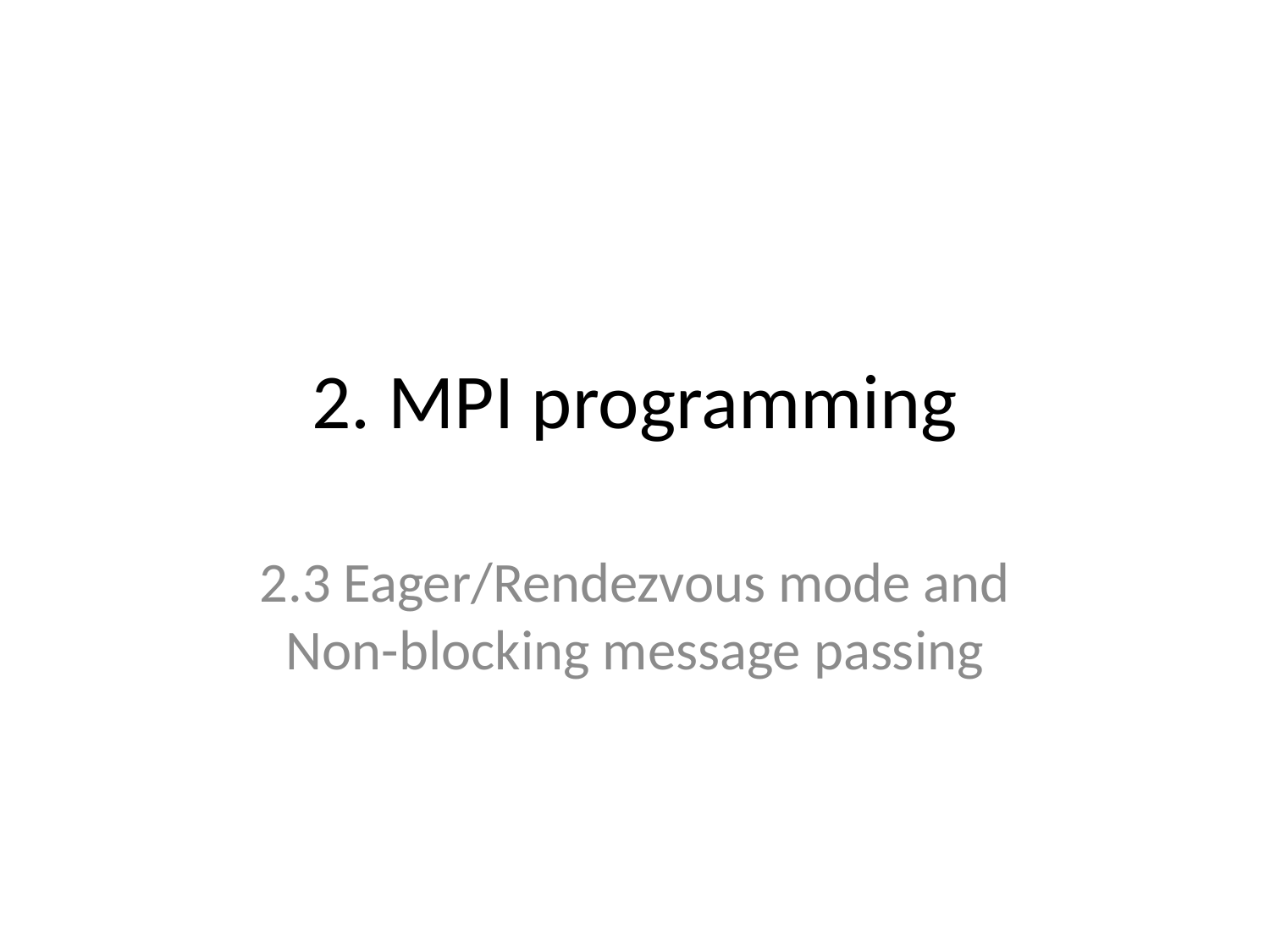

# 2. MPI programming
2.3 Eager/Rendezvous mode and Non-blocking message passing